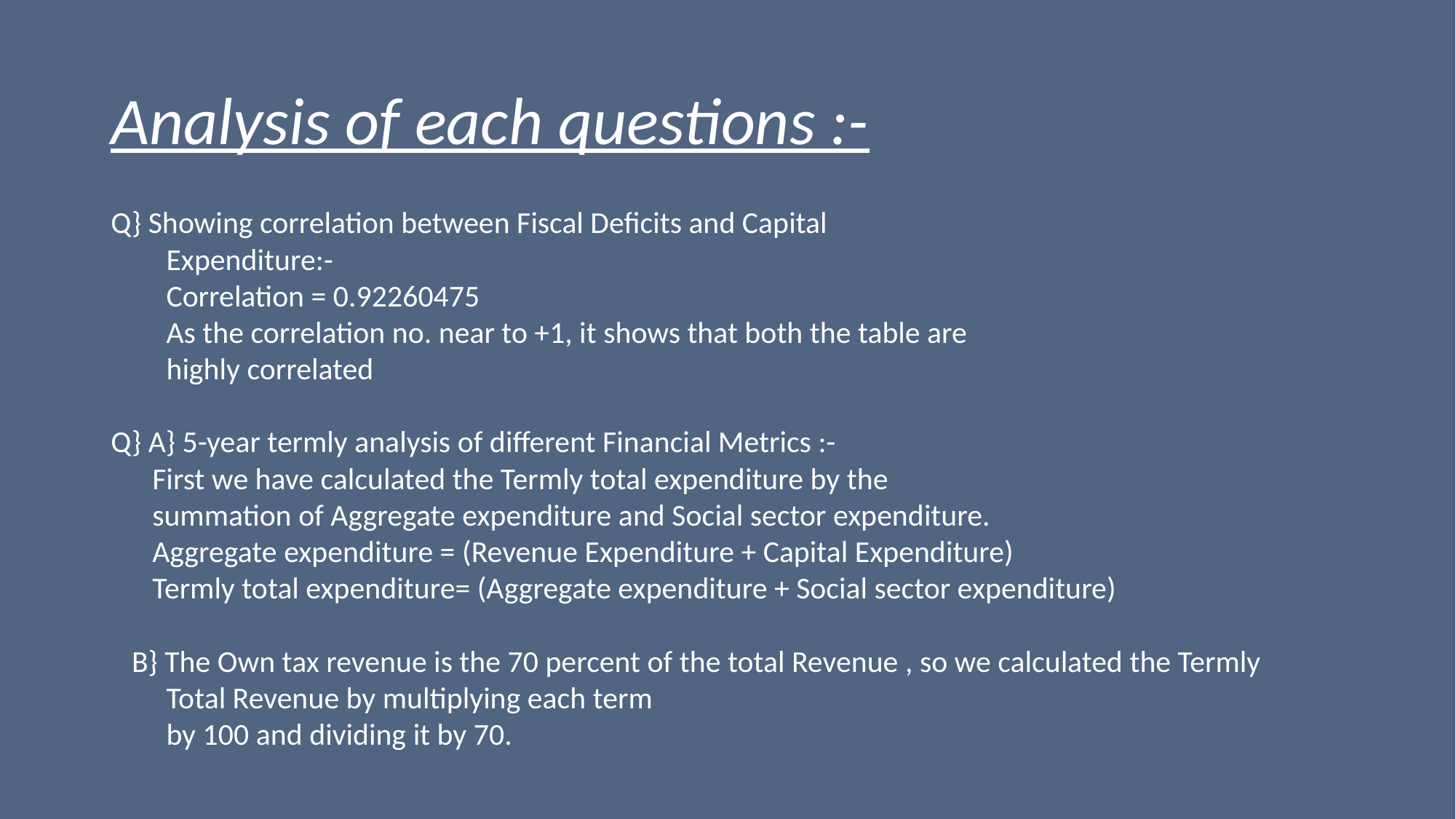

# Analysis of each questions :-
Q} Showing correlation between Fiscal Deficits and Capital
        Expenditure:-
        Correlation = 0.92260475
        As the correlation no. near to +1, it shows that both the table are
        highly correlated

Q} A} 5-year termly analysis of different Financial Metrics :-
      First we have calculated the Termly total expenditure by the
      summation of Aggregate expenditure and Social sector expenditure.
      Aggregate expenditure = (Revenue Expenditure + Capital Expenditure)
      Termly total expenditure= (Aggregate expenditure + Social sector expenditure)

   B} The Own tax revenue is the 70 percent of the total Revenue , so we calculated the Termly
        Total Revenue by multiplying each term
        by 100 and dividing it by 70.